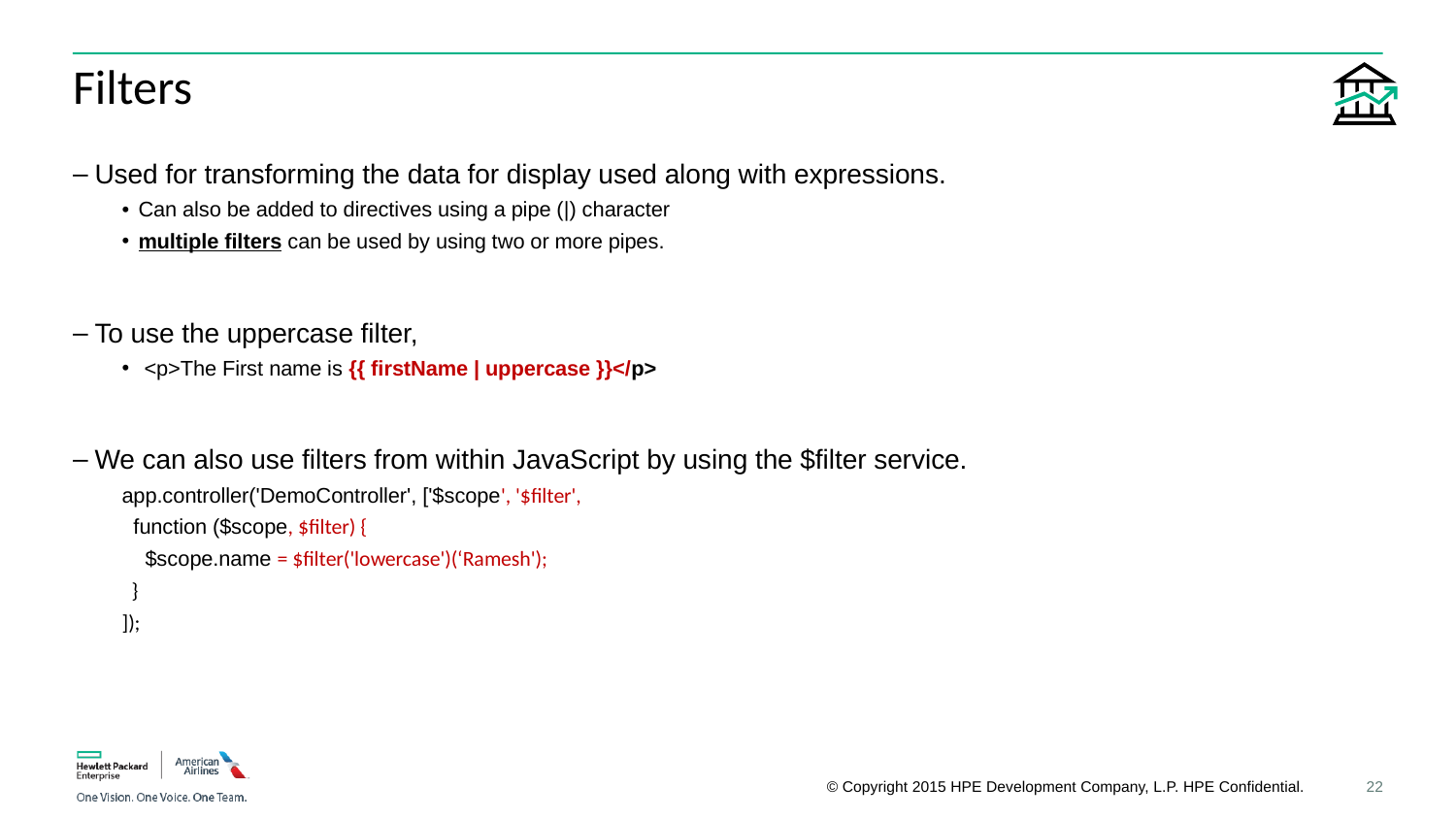

# Filters

Used for transforming the data for display used along with expressions.
Can also be added to directives using a pipe (|) character
multiple filters can be used by using two or more pipes.

To use the uppercase filter,
 <p>The First name is {{ firstName | uppercase }}</p>

We can also use filters from within JavaScript by using the $filter service.
app.controller('DemoController', ['$scope', '$filter',
  function ($scope, $filter) {
    $scope.name = $filter('lowercase')(‘Ramesh');
  }
]);

22